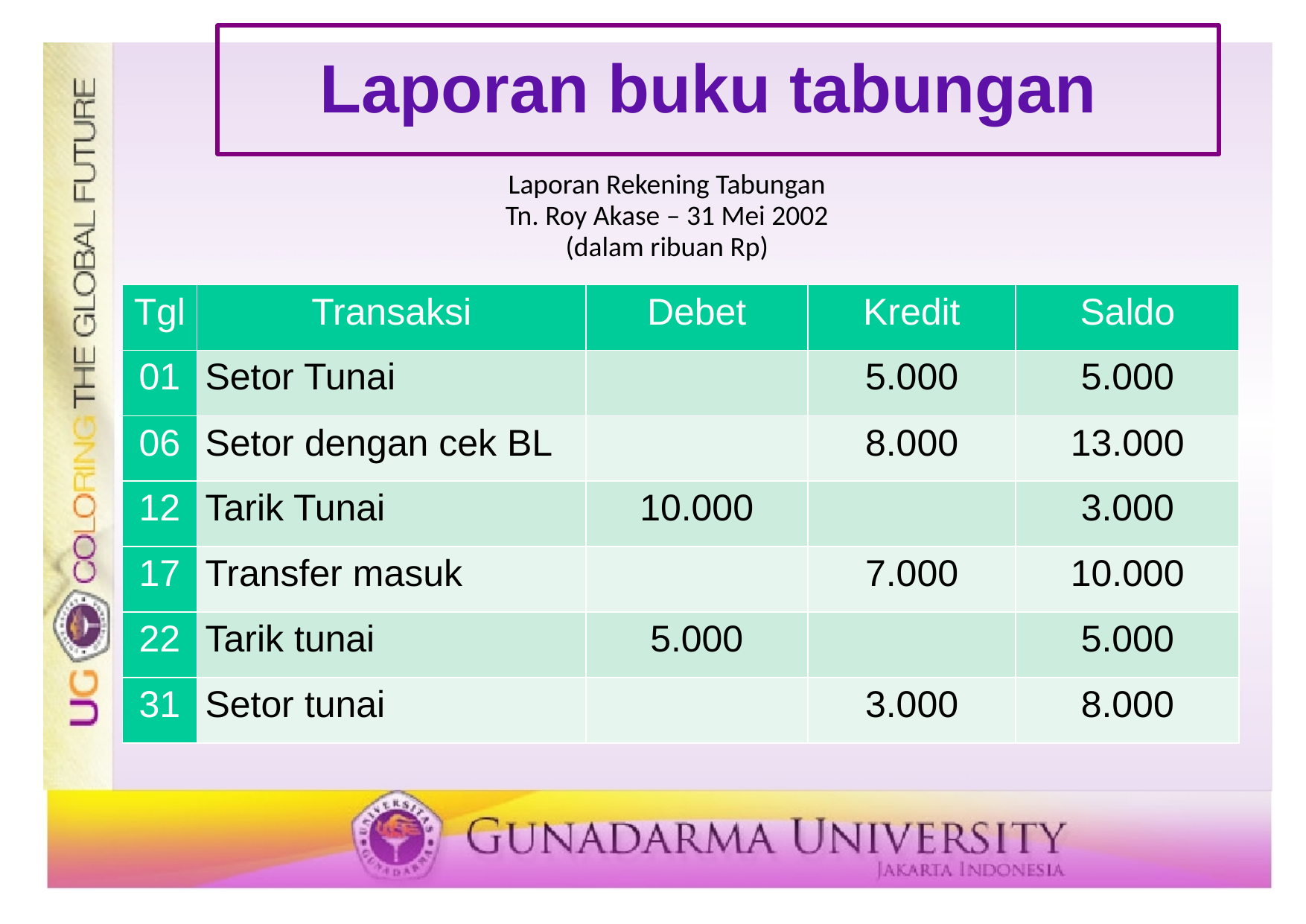

# Laporan buku tabungan
Laporan Rekening Tabungan
Tn. Roy Akase – 31 Mei 2002
(dalam ribuan Rp)
| Tgl | Transaksi | Debet | Kredit | Saldo |
| --- | --- | --- | --- | --- |
| 01 | Setor Tunai |  | 5.000 | 5.000 |
| 06 | Setor dengan cek BL |  | 8.000 | 13.000 |
| 12 | Tarik Tunai | 10.000 |  | 3.000 |
| 17 | Transfer masuk |  | 7.000 | 10.000 |
| 22 | Tarik tunai | 5.000 |  | 5.000 |
| 31 | Setor tunai |  | 3.000 | 8.000 |